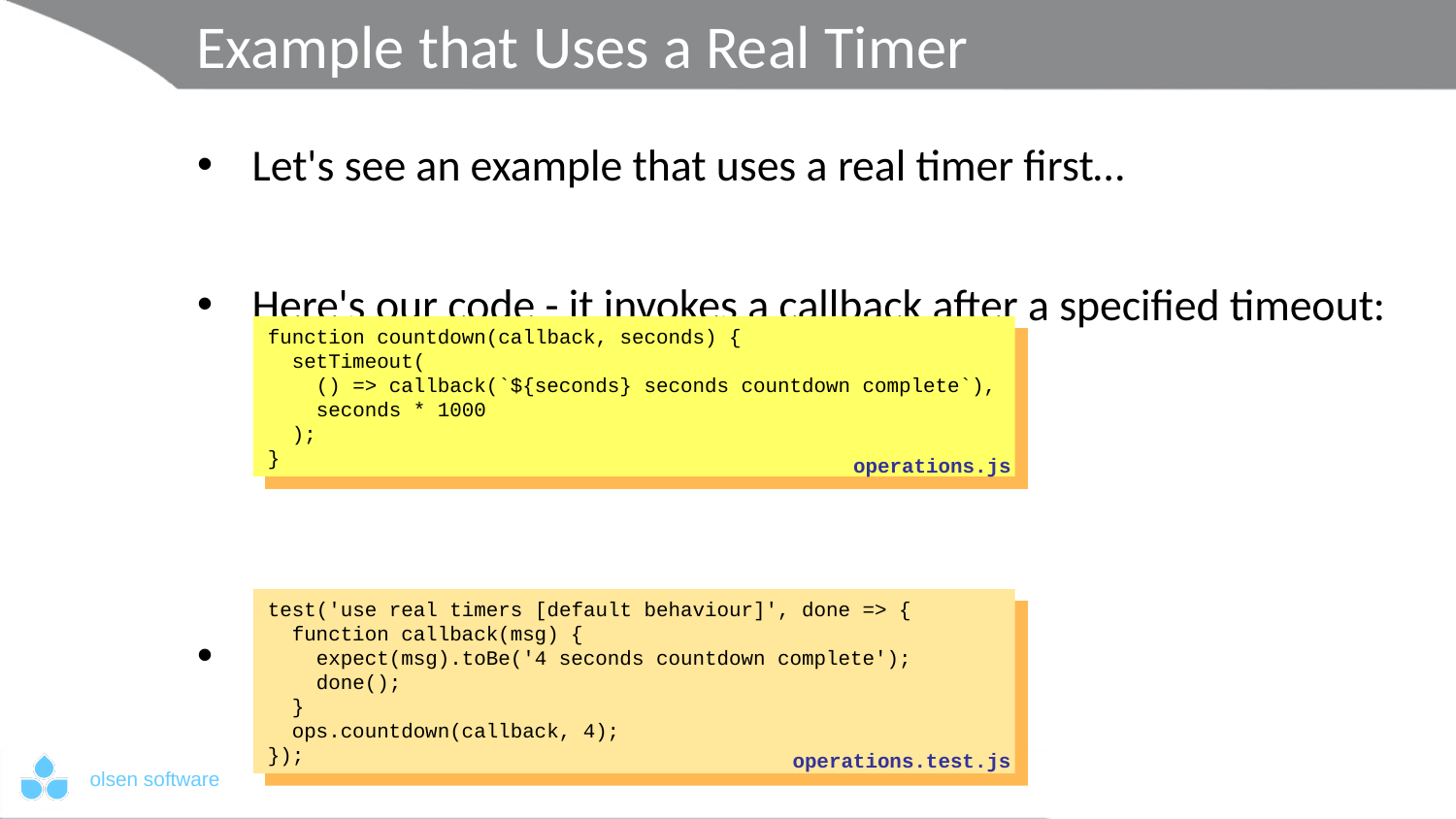

# Example that Uses a Real Timer
Let's see an example that uses a real timer first…

Here's our code - it invokes a callback after a specified timeout:

Here's our test:
function countdown(callback, seconds) {
  setTimeout(
    () => callback(`${seconds} seconds countdown complete`),
    seconds * 1000
  );
}
operations.js
test('use real timers [default behaviour]', done => {
  function callback(msg) {
    expect(msg).toBe('4 seconds countdown complete');
    done();
  }
  ops.countdown(callback, 4);
});
operations.test.js